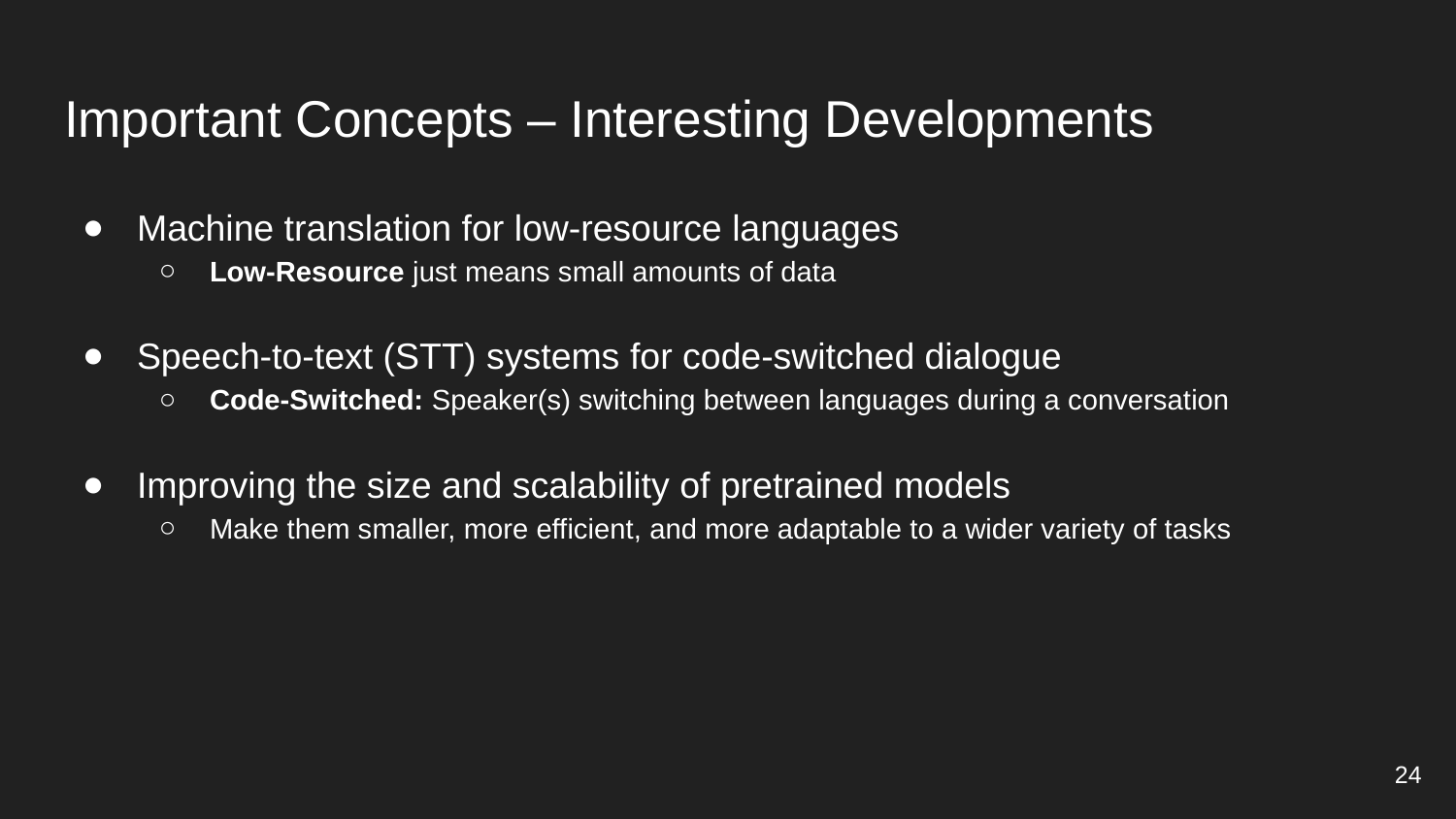

# Important Concepts – Interesting Developments
Machine translation for low-resource languages
Low-Resource just means small amounts of data
Speech-to-text (STT) systems for code-switched dialogue
Code-Switched: Speaker(s) switching between languages during a conversation
Improving the size and scalability of pretrained models
Make them smaller, more efficient, and more adaptable to a wider variety of tasks
24